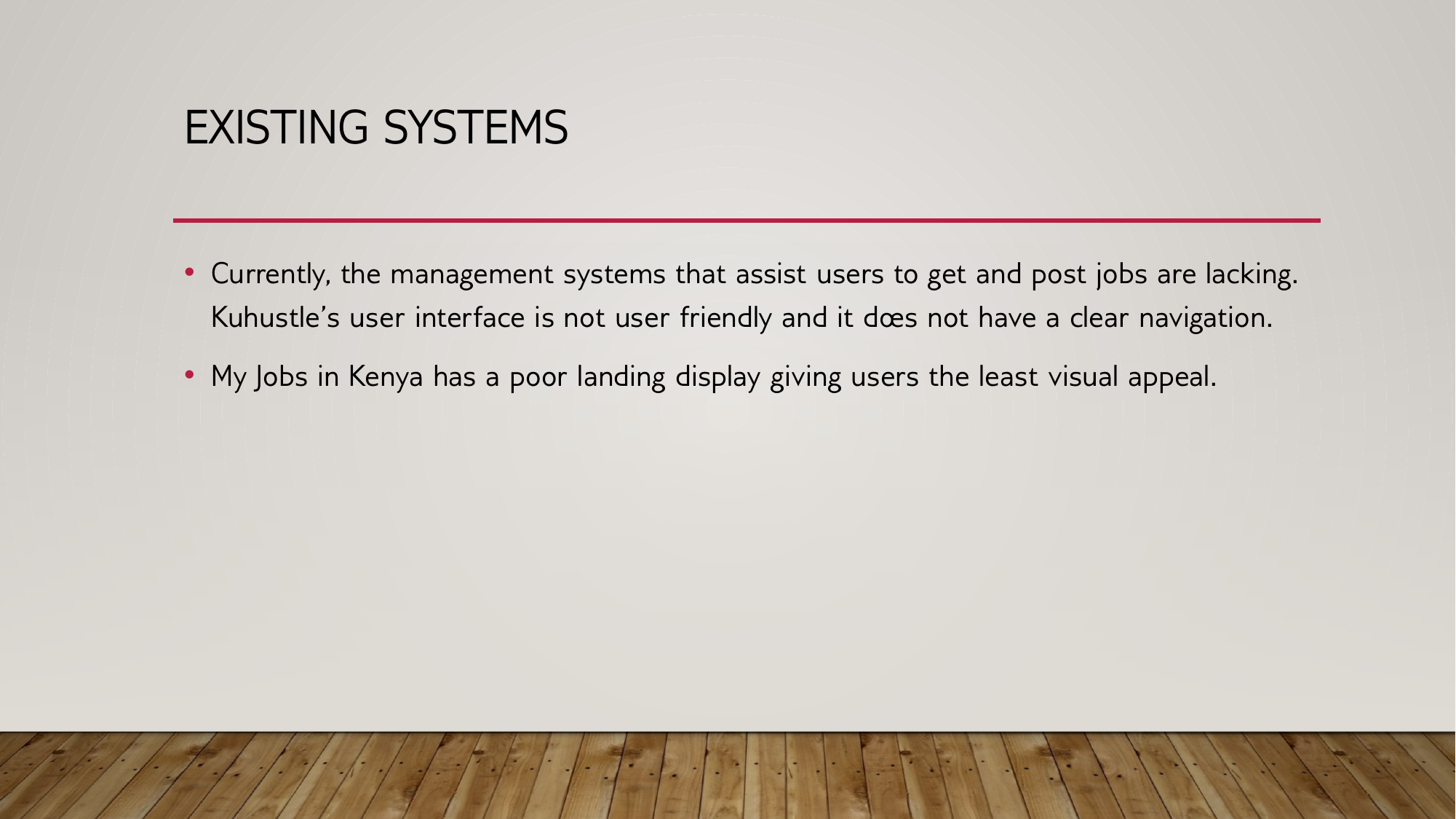

# EXISTING SYSTEMS
Currently, the management systems that assist users to get and post jobs are lacking. Kuhustle’s user interface is not user friendly and it does not have a clear navigation.
My Jobs in Kenya has a poor landing display giving users the least visual appeal.